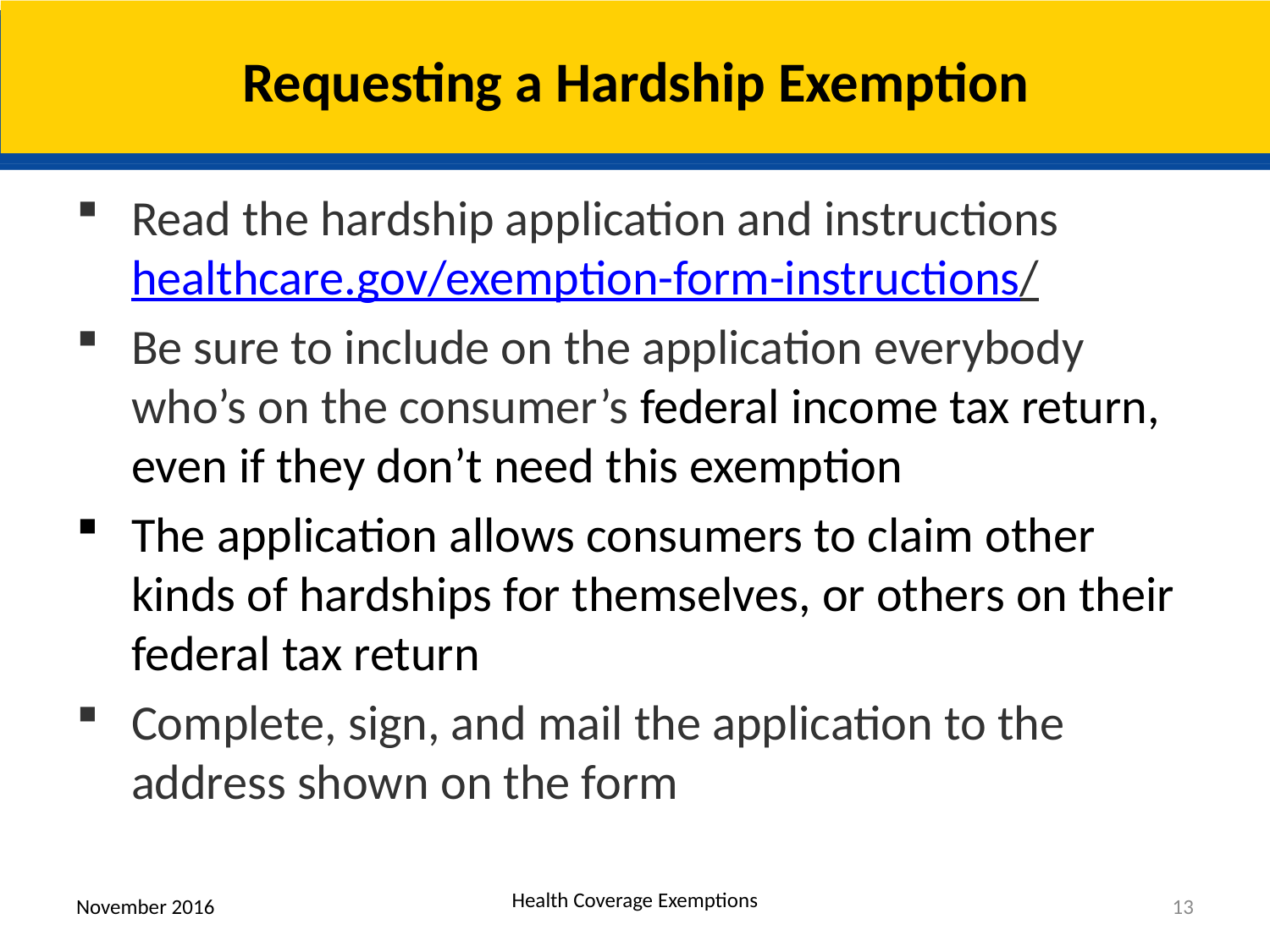

# Requesting a Hardship Exemption
Read the hardship application and instructions healthcare.gov/exemption-form-instructions/
Be sure to include on the application everybody who’s on the consumer’s federal income tax return, even if they don’t need this exemption
The application allows consumers to claim other kinds of hardships for themselves, or others on their federal tax return
Complete, sign, and mail the application to the address shown on the form
November 2016
Health Coverage Exemptions
13